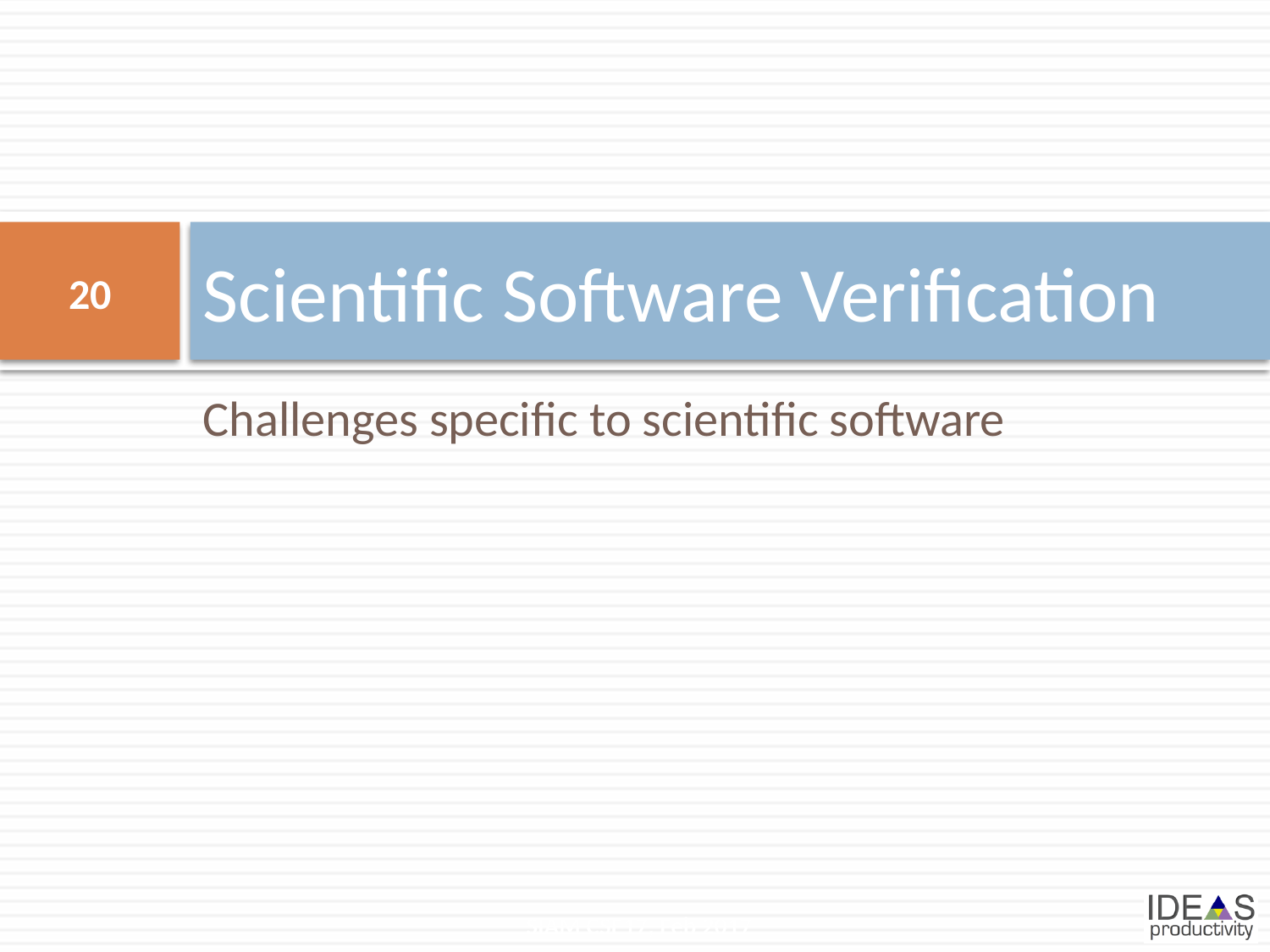

# Scientific Software Verification
20
Challenges specific to scientific software
SIAM CSE17, Feb 2017